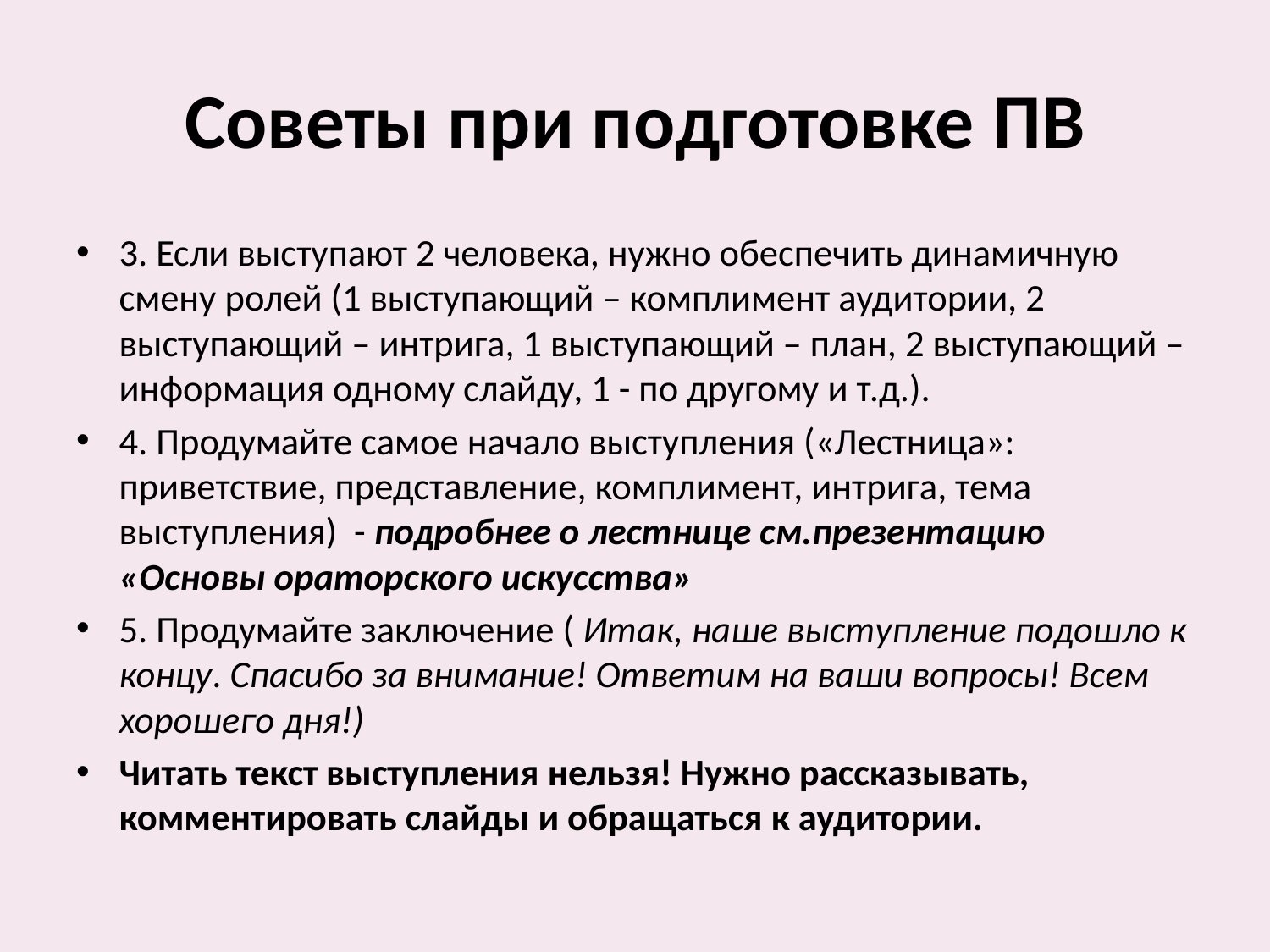

# Советы при подготовке ПВ
3. Если выступают 2 человека, нужно обеспечить динамичную смену ролей (1 выступающий – комплимент аудитории, 2 выступающий – интрига, 1 выступающий – план, 2 выступающий – информация одному слайду, 1 - по другому и т.д.).
4. Продумайте самое начало выступления («Лестница»: приветствие, представление, комплимент, интрига, тема выступления)  - подробнее о лестнице см.презентацию «Основы ораторского искусства»
5. Продумайте заключение ( Итак, наше выступление подошло к концу. Спасибо за внимание! Ответим на ваши вопросы! Всем хорошего дня!)
Читать текст выступления нельзя! Нужно рассказывать, комментировать слайды и обращаться к аудитории.